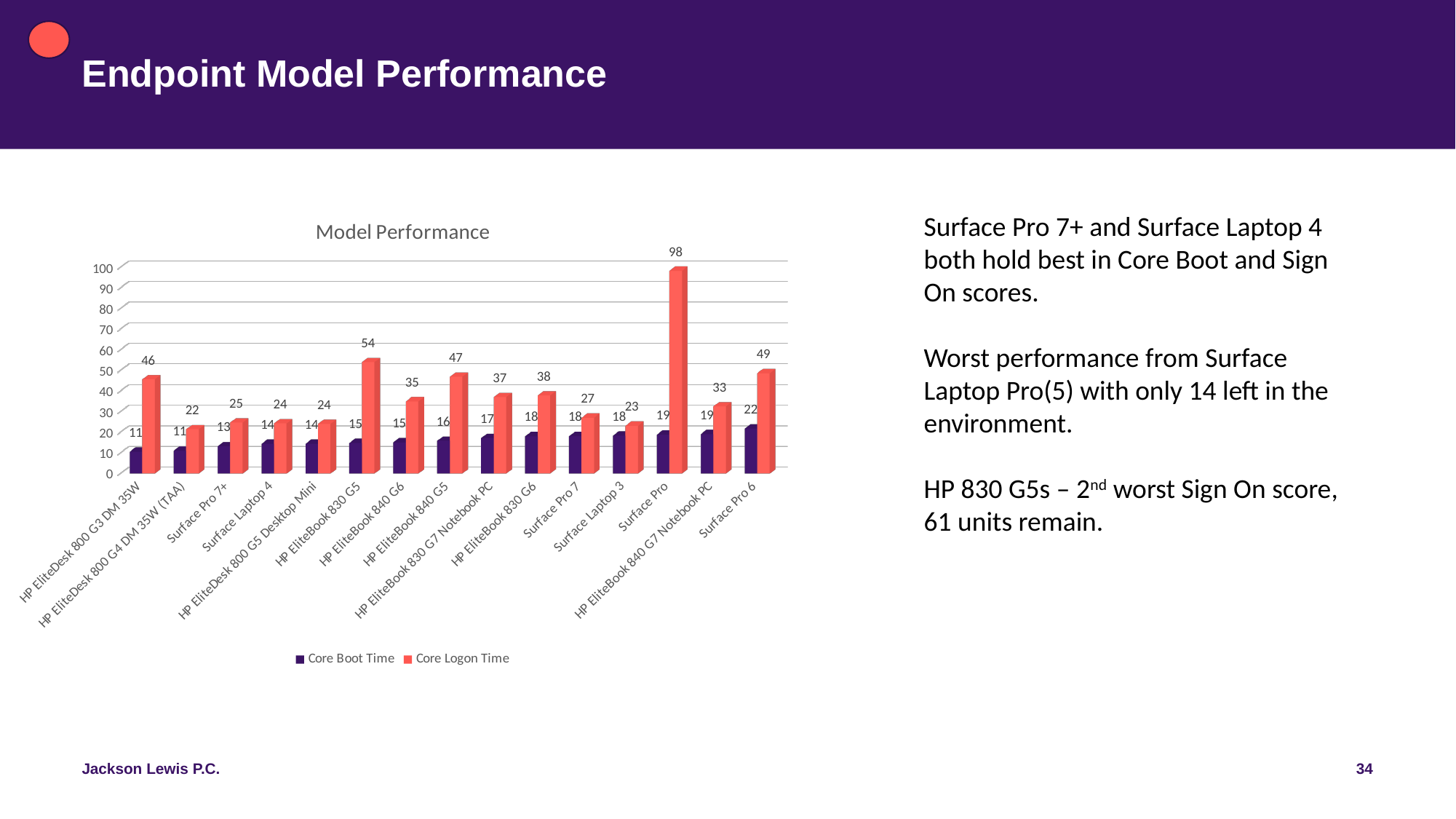

# Endpoint Model Performance

[unsupported chart]

Surface Pro 7+ and Surface Laptop 4 both hold best in Core Boot and Sign On scores.

Worst performance from Surface Laptop Pro(5) with only 14 left in the environment.

HP 830 G5s – 2nd worst Sign On score, 61 units remain.

34
Jackson Lewis P.C.